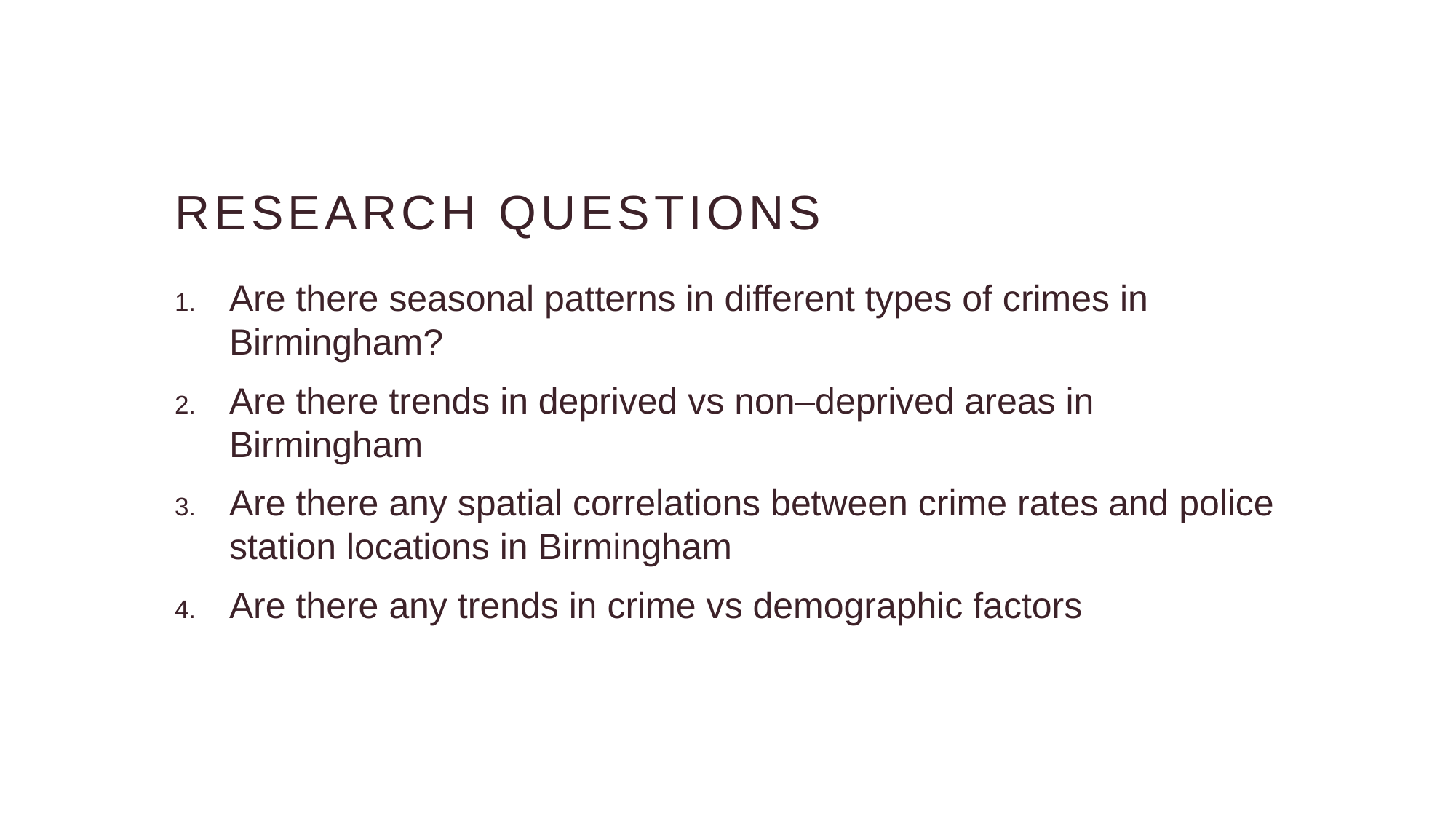

# Research Questions
Are there seasonal patterns in different types of crimes in Birmingham?
Are there trends in deprived vs non–deprived areas in Birmingham
Are there any spatial correlations between crime rates and police station locations in Birmingham
Are there any trends in crime vs demographic factors